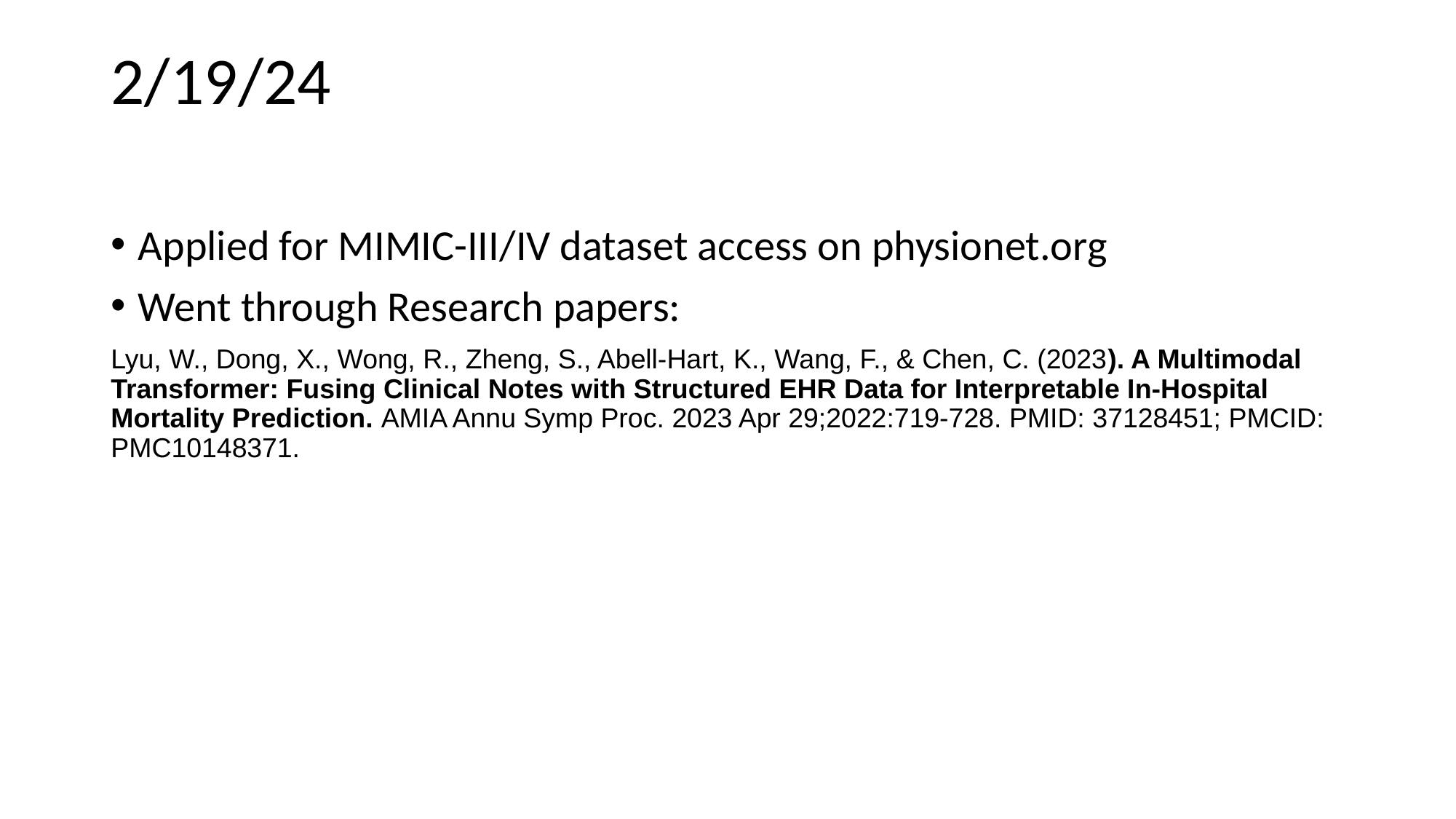

# 2/19/24
Applied for MIMIC-III/IV dataset access on physionet.org
Went through Research papers:
Lyu, W., Dong, X., Wong, R., Zheng, S., Abell-Hart, K., Wang, F., & Chen, C. (2023). A Multimodal Transformer: Fusing Clinical Notes with Structured EHR Data for Interpretable In-Hospital Mortality Prediction. AMIA Annu Symp Proc. 2023 Apr 29;2022:719-728. PMID: 37128451; PMCID: PMC10148371.